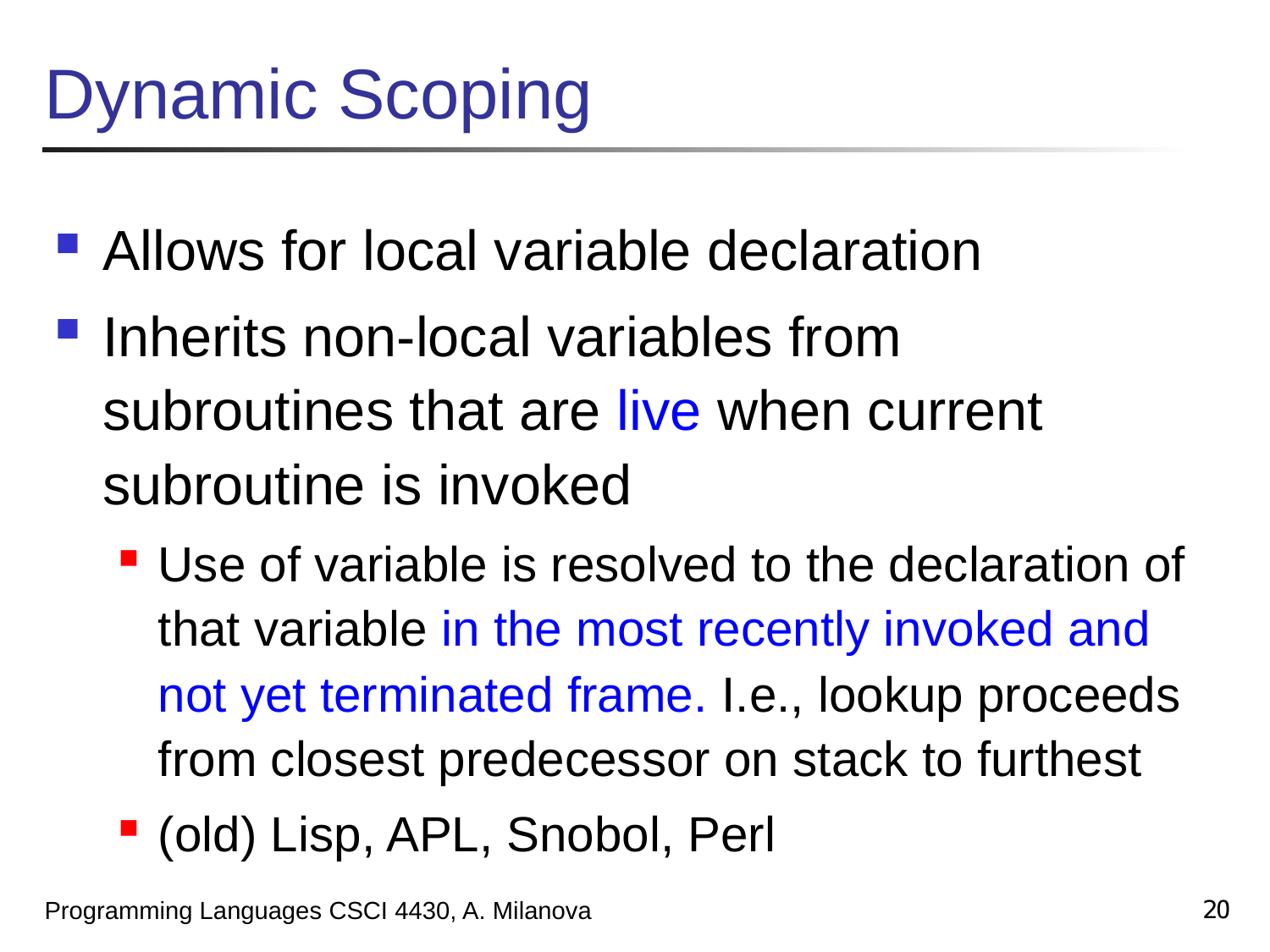

# Dynamic Scoping
Allows for local variable declaration
Inherits non-local variables from subroutines that are live when current subroutine is invoked
Use of variable is resolved to the declaration of that variable in the most recently invoked and not yet terminated frame. I.e., lookup proceeds from closest predecessor on stack to furthest
(old) Lisp, APL, Snobol, Perl
20
Programming Languages CSCI 4430, A. Milanova